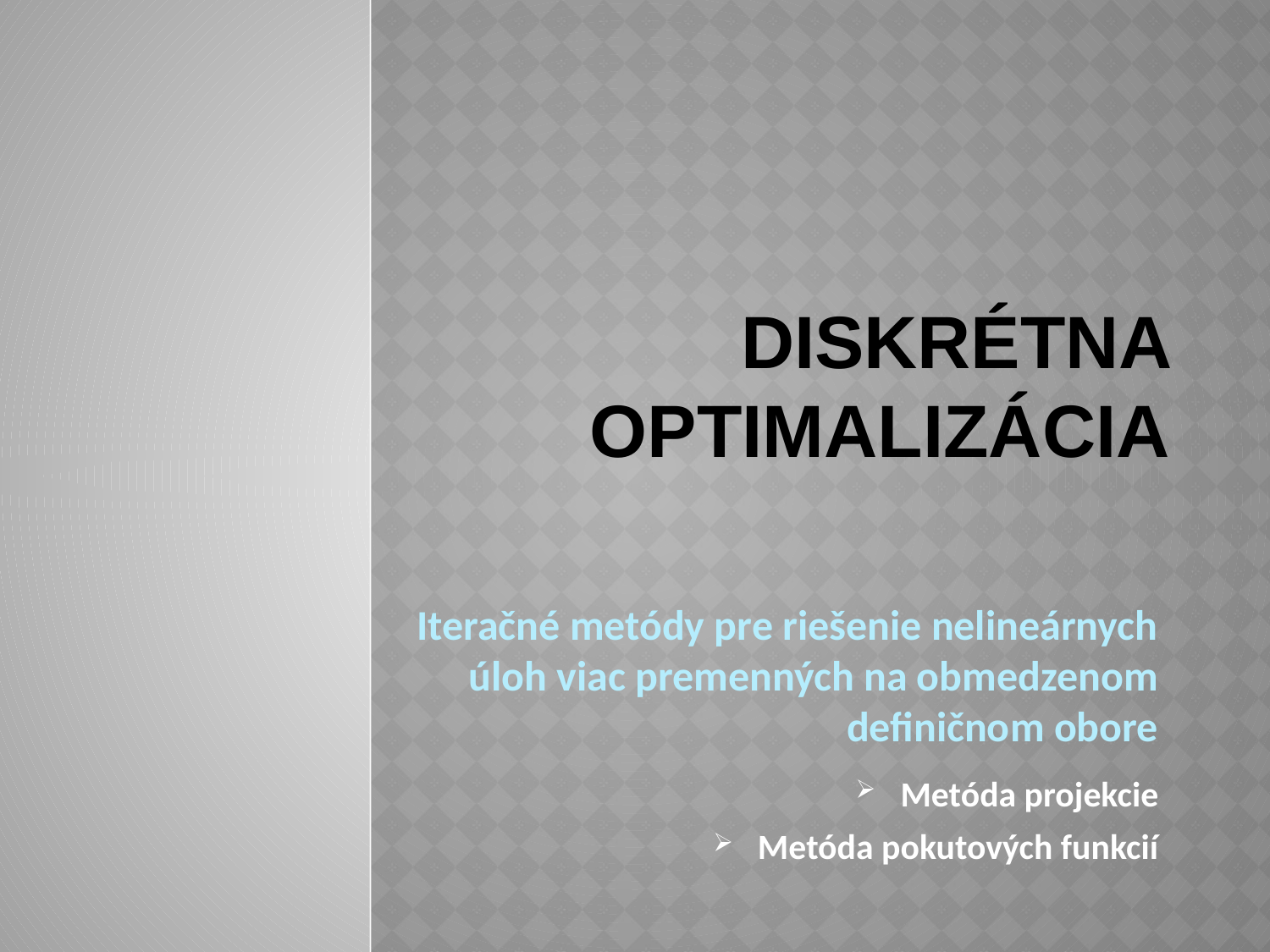

# Diskrétna optimalizácia

Iteračné metódy pre riešenie nelineárnych úloh viac premenných na obmedzenom definičnom obore
   Metóda projekcie
   Metóda pokutových funkcií